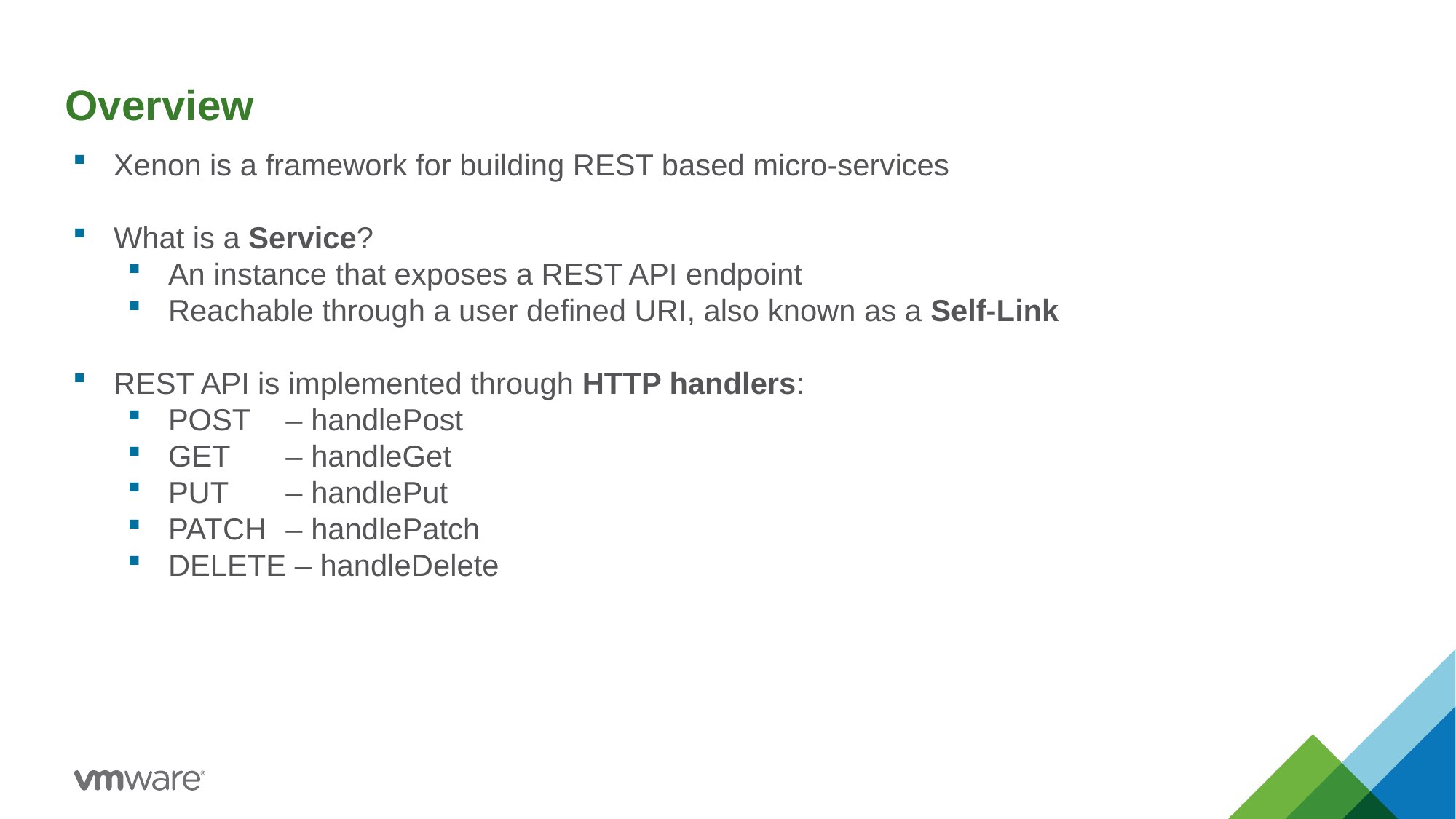

Overview
Xenon is a framework for building REST based micro-services

What is a Service?
An instance that exposes a REST API endpoint
Reachable through a user defined URI, also known as a Self-Link

REST API is implemented through HTTP handlers:
POST 	 – handlePost
GET 	 – handleGet
PUT 	 – handlePut
PATCH 	 – handlePatch
DELETE – handleDelete